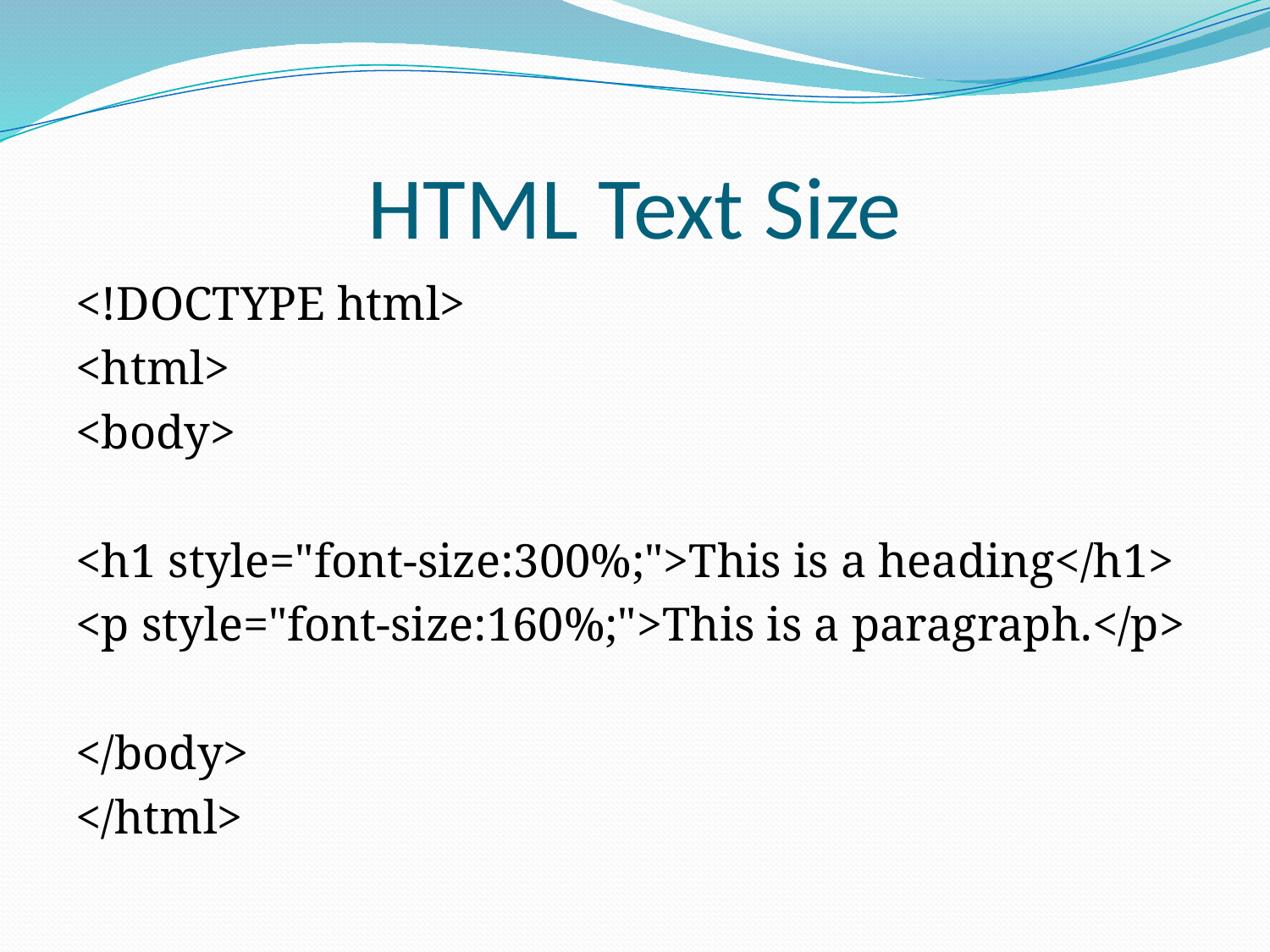

# HTML Text Size
<!DOCTYPE html>
<html>
<body>

<h1 style="font-size:300%;">This is a heading</h1>
<p style="font-size:160%;">This is a paragraph.</p>

</body>
</html>